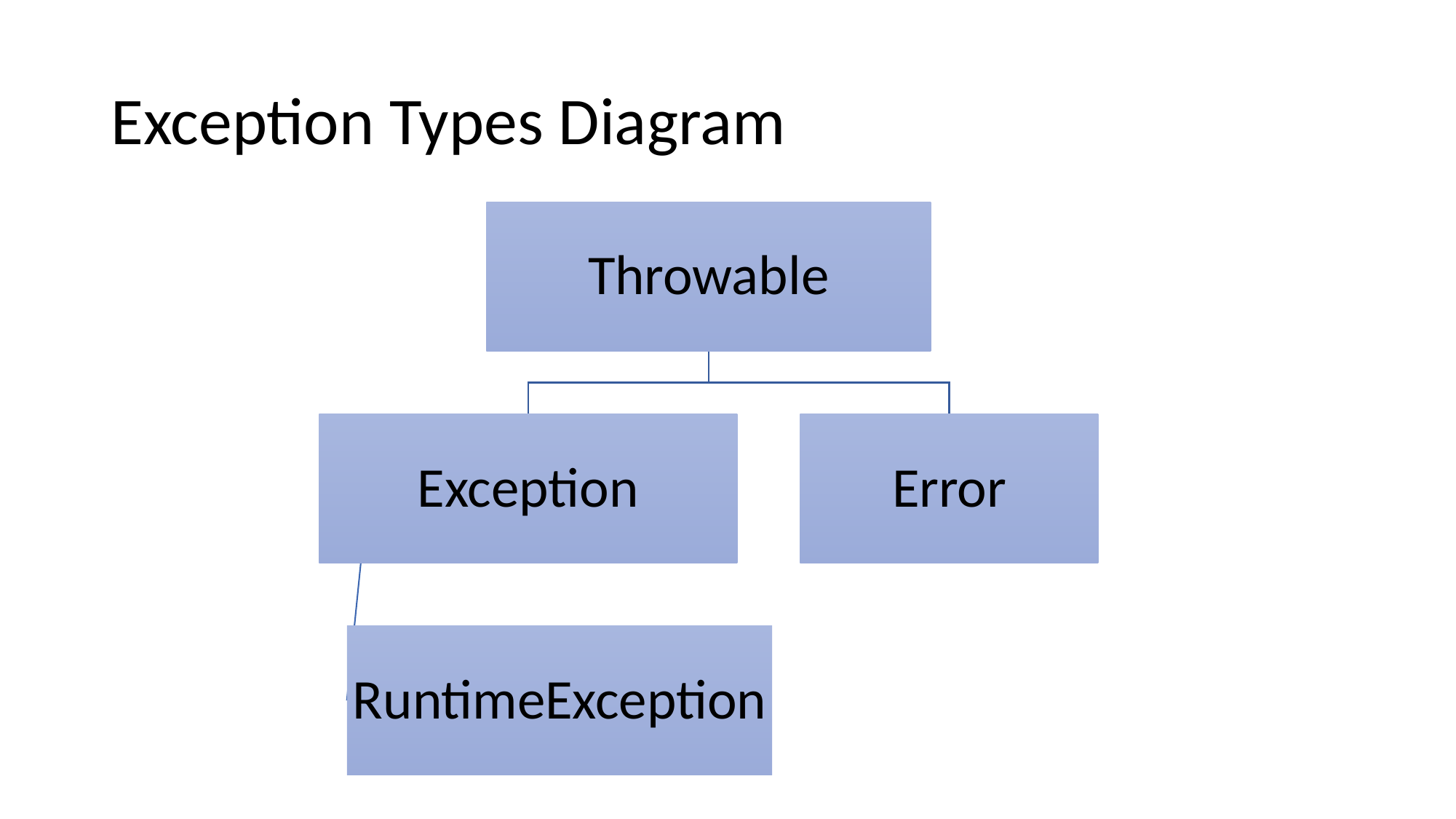

# Exception Types Diagram
Throwable
Exception
RuntimeException
Error